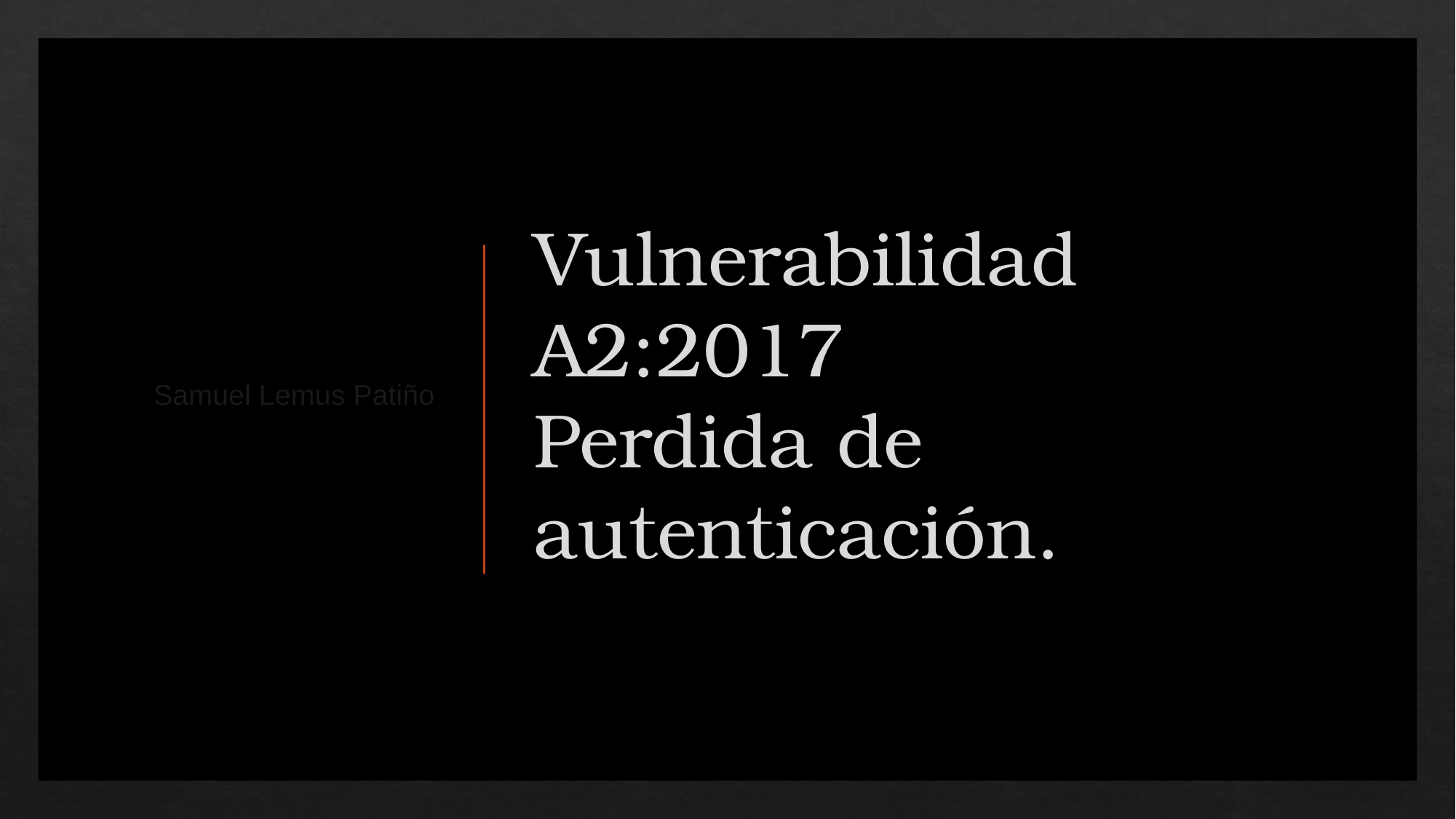

Samuel Lemus Patiño
# Vulnerabilidad A2:2017 Perdida de autenticación.